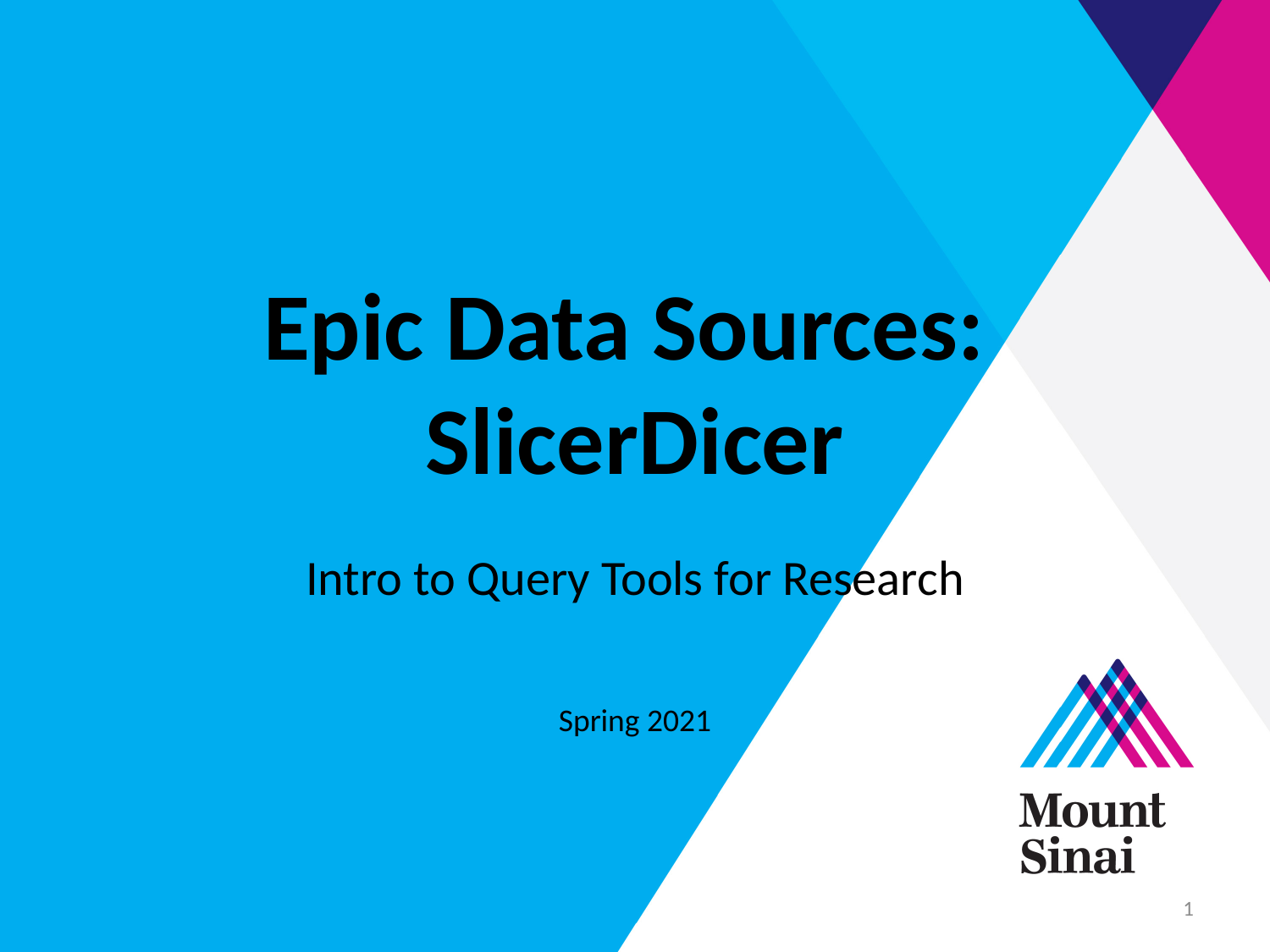

# Epic Data Sources: SlicerDicer
Intro to Query Tools for Research

Spring 2021
1